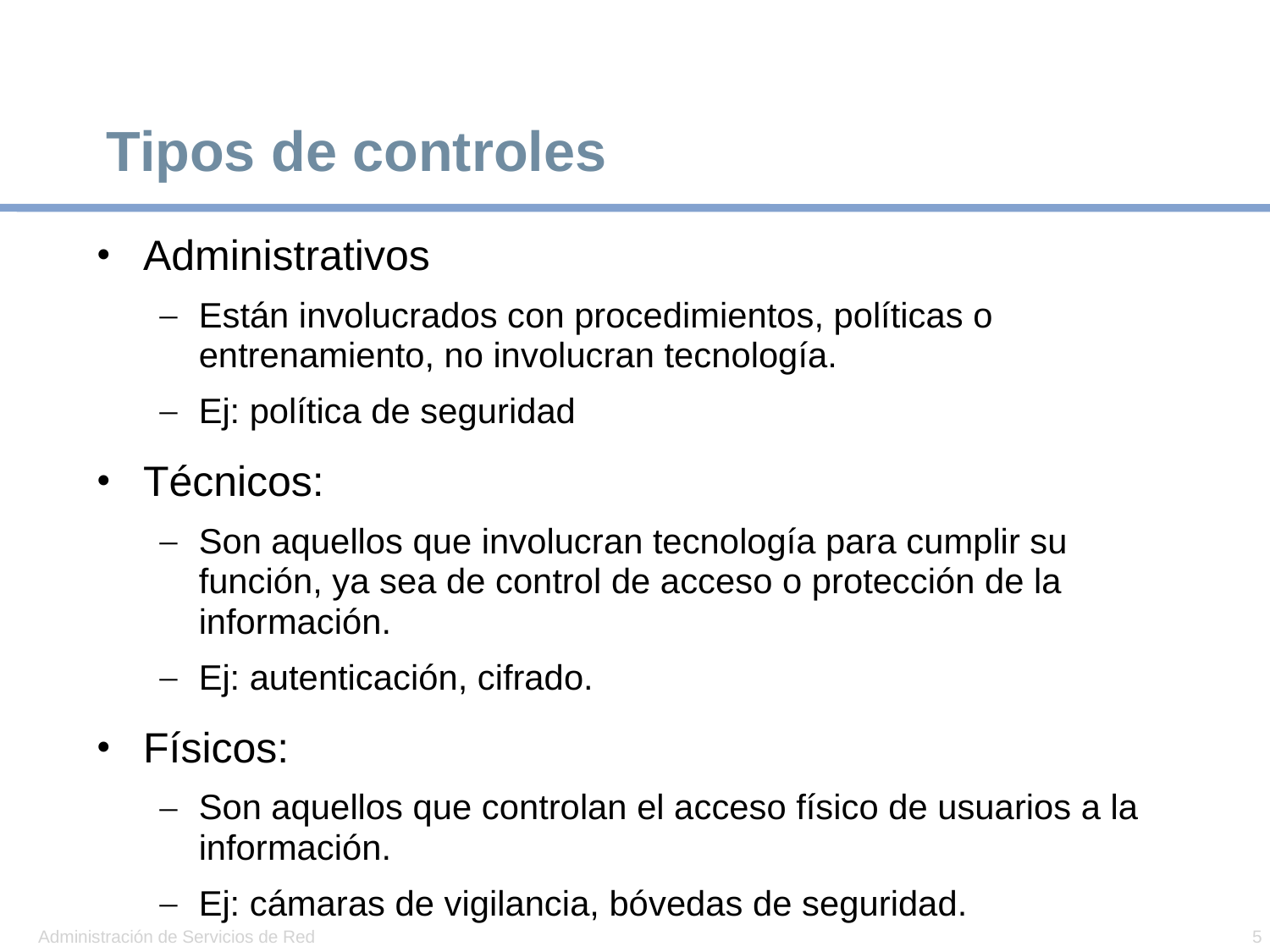

# Tipos de controles
Administrativos
Están involucrados con procedimientos, políticas o entrenamiento, no involucran tecnología.
Ej: política de seguridad
Técnicos:
Son aquellos que involucran tecnología para cumplir su función, ya sea de control de acceso o protección de la información.
Ej: autenticación, cifrado.
Físicos:
Son aquellos que controlan el acceso físico de usuarios a la información.
Ej: cámaras de vigilancia, bóvedas de seguridad.